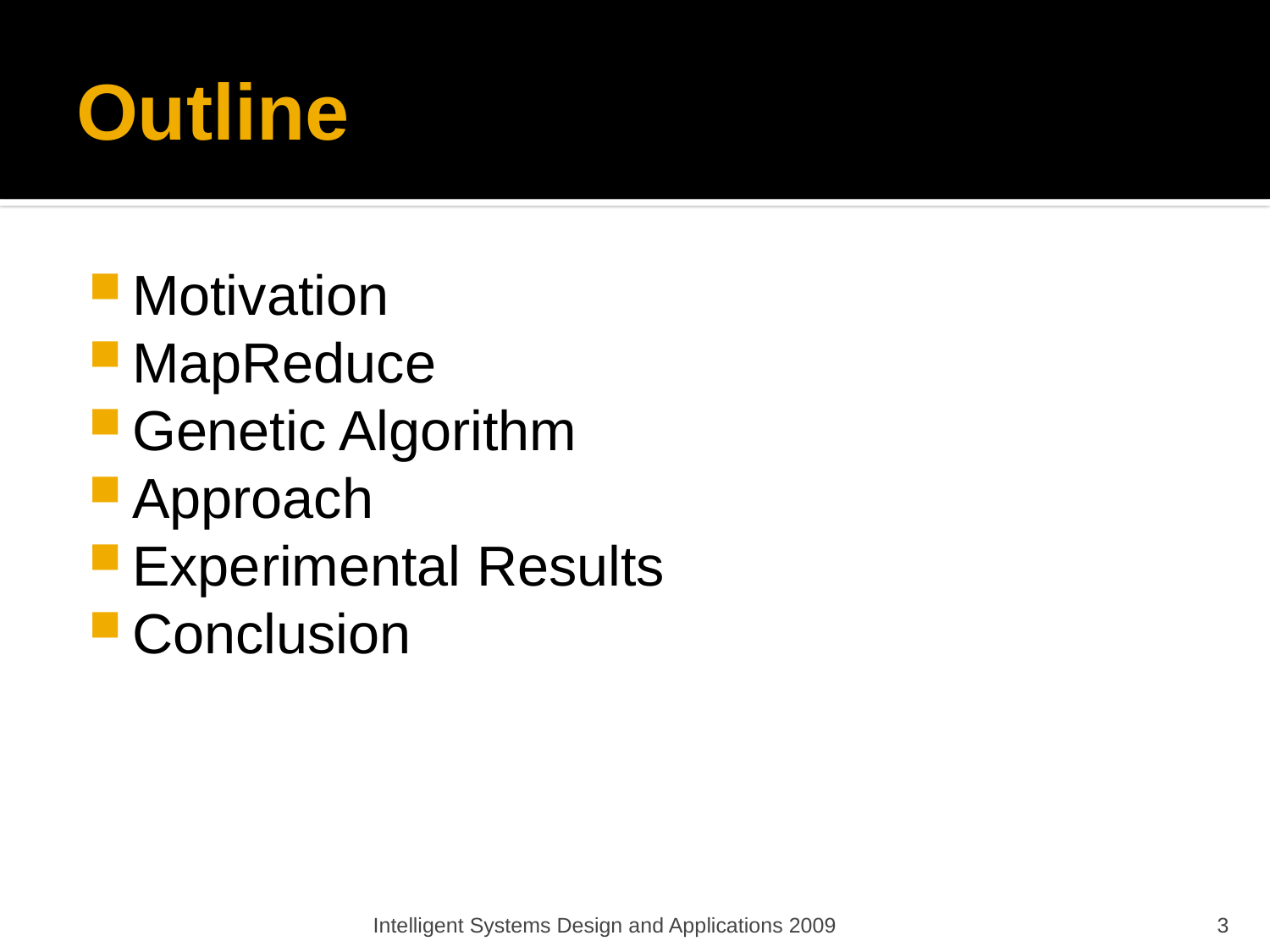

# Outline
Motivation
MapReduce
Genetic Algorithm
Approach
Experimental Results
Conclusion
Intelligent Systems Design and Applications 2009
3